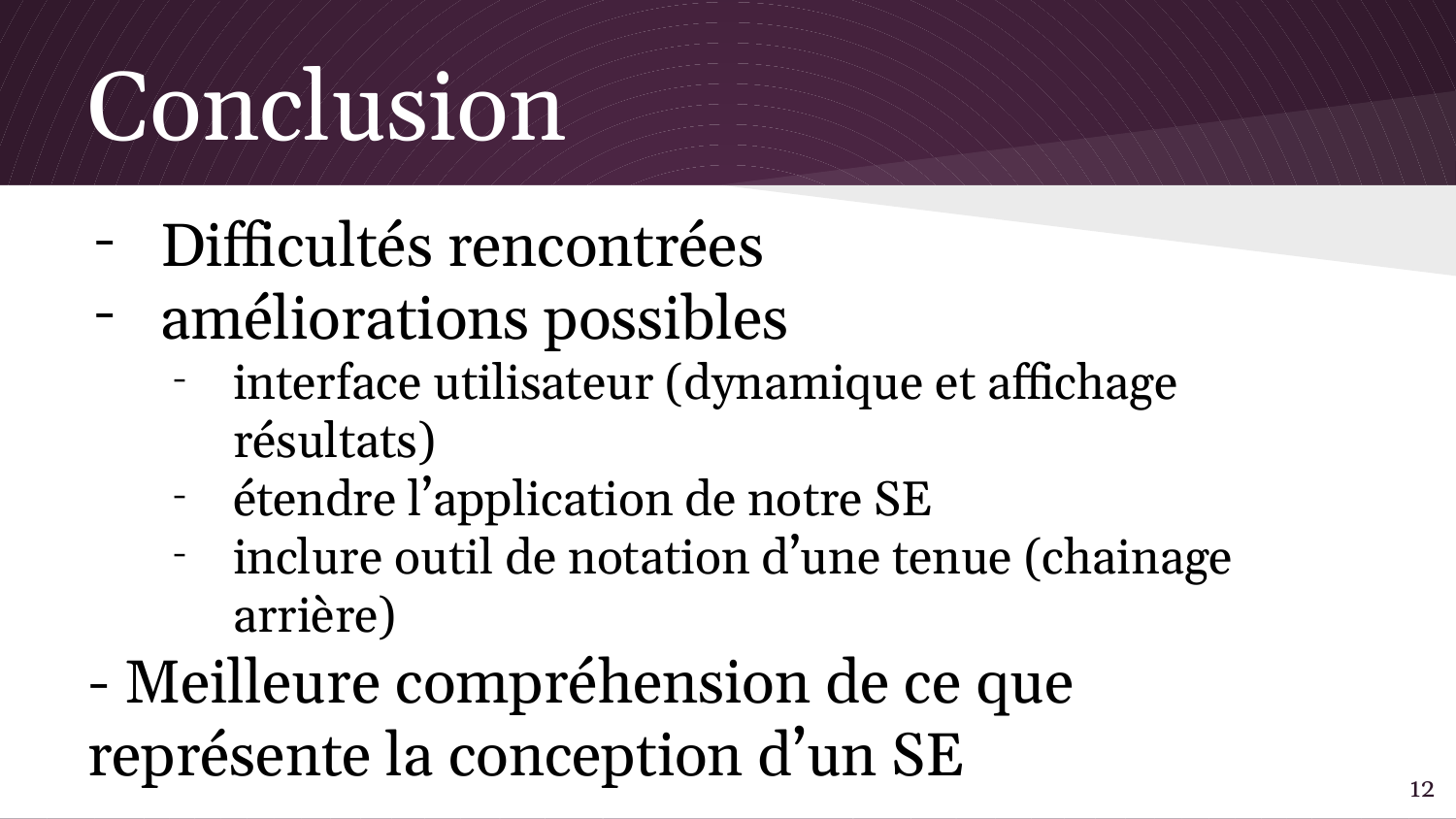

# Conclusion
Difficultés rencontrées
améliorations possibles
interface utilisateur (dynamique et affichage résultats)
étendre l’application de notre SE
inclure outil de notation d’une tenue (chainage arrière)
- Meilleure compréhension de ce que représente la conception d’un SE
12